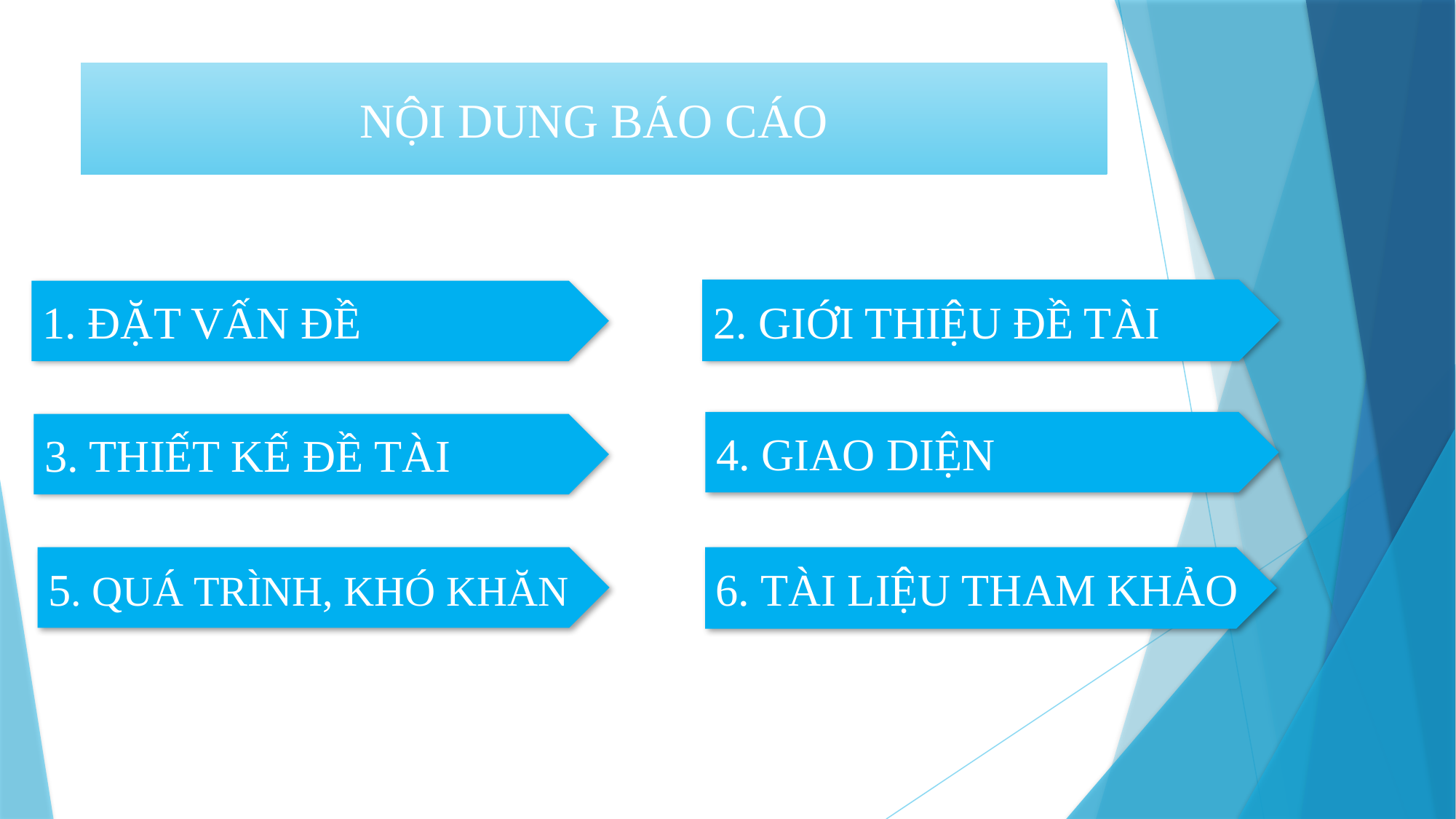

# NỘI DUNG BÁO CÁO
2. GIỚI THIỆU ĐỀ TÀI
1. ĐẶT VẤN ĐỀ
4. GIAO DIỆN
3. THIẾT KẾ ĐỀ TÀI
6. TÀI LIỆU THAM KHẢO
5. QUÁ TRÌNH, KHÓ KHĂN